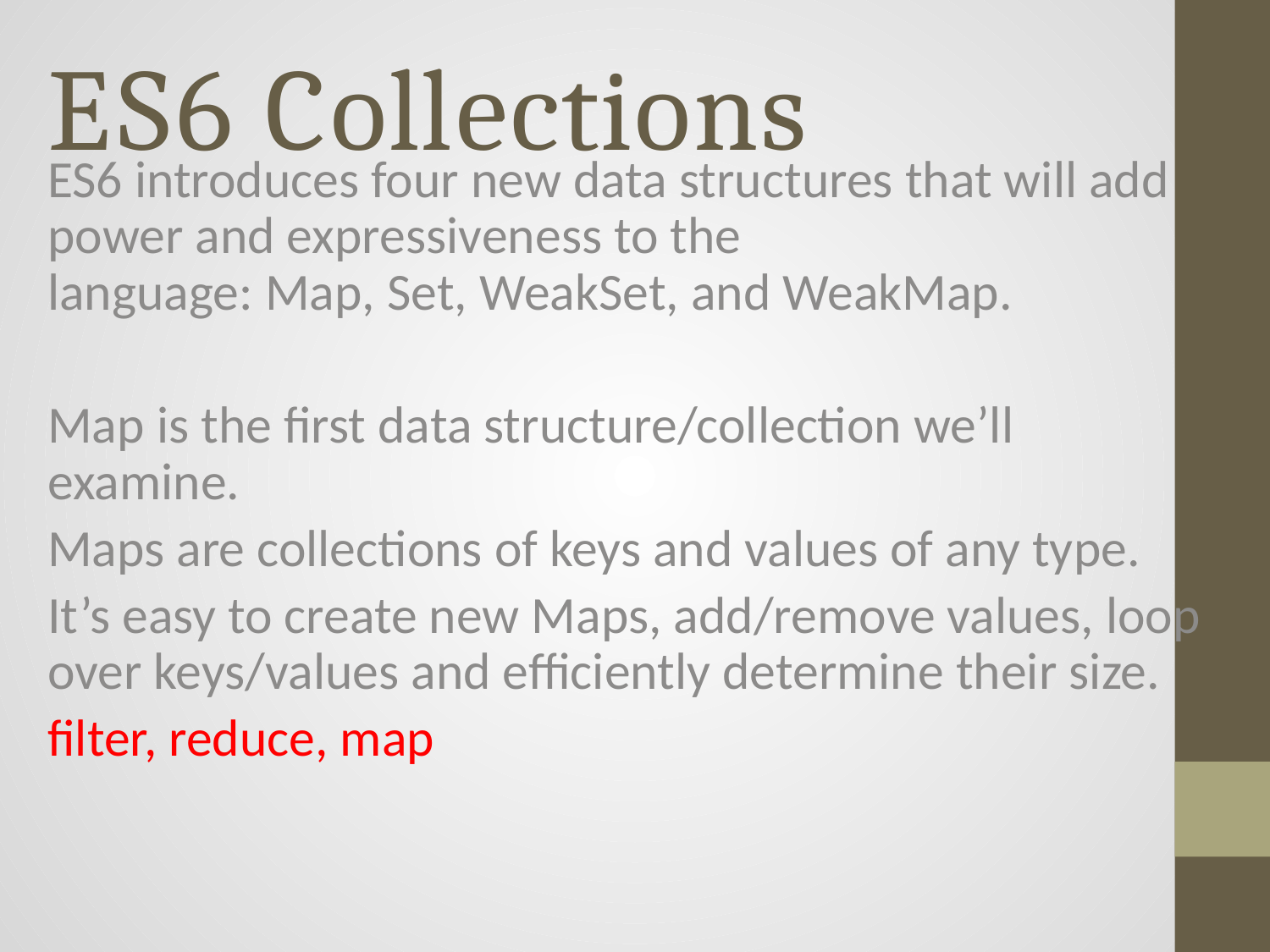

# ES6 Collections
ES6 introduces four new data structures that will add power and expressiveness to the language: Map, Set, WeakSet, and WeakMap.

Map is the first data structure/collection we’ll examine.
Maps are collections of keys and values of any type.
It’s easy to create new Maps, add/remove values, loop over keys/values and efficiently determine their size.
filter, reduce, map